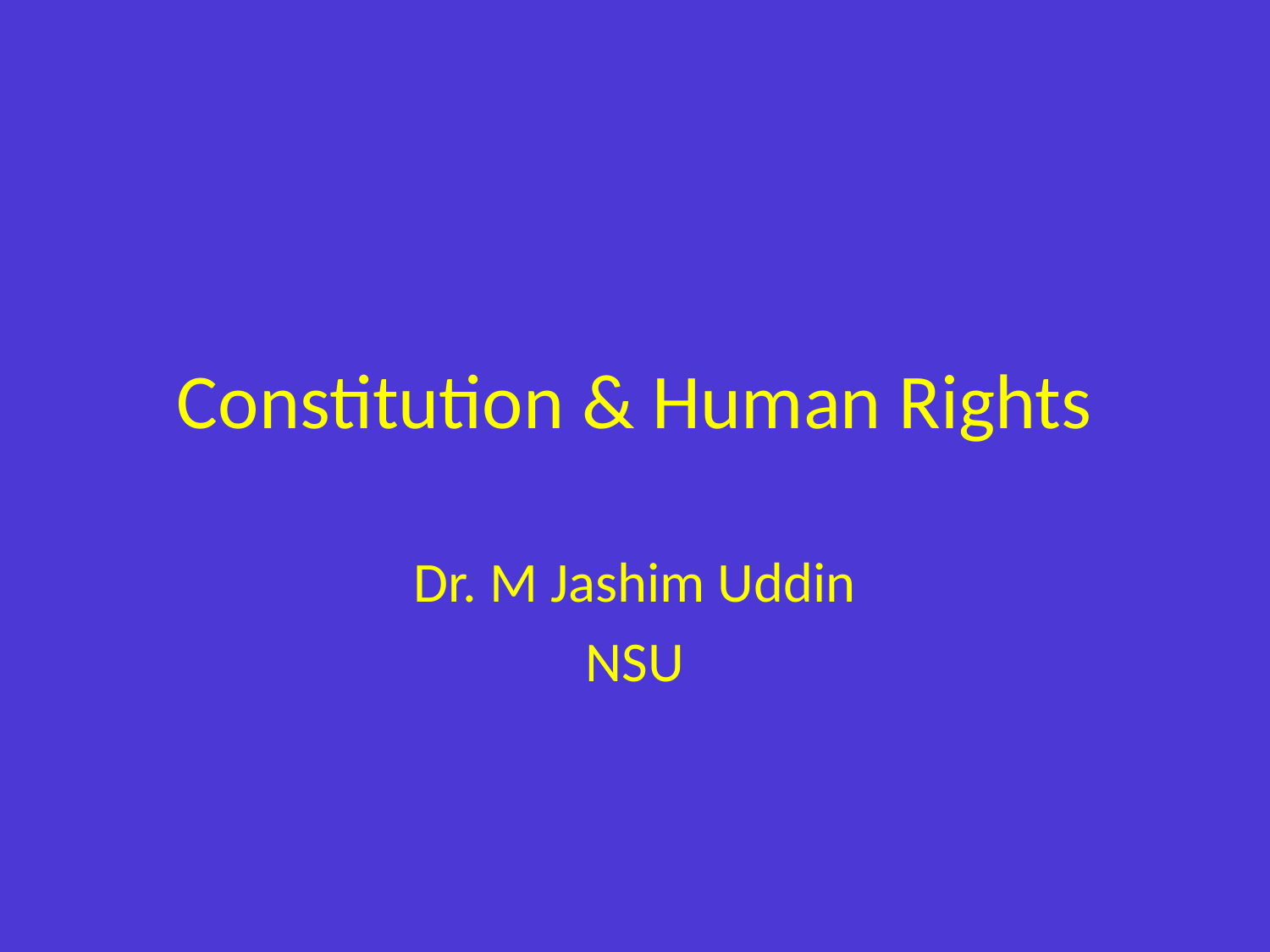

# Constitution & Human Rights
Dr. M Jashim Uddin
NSU